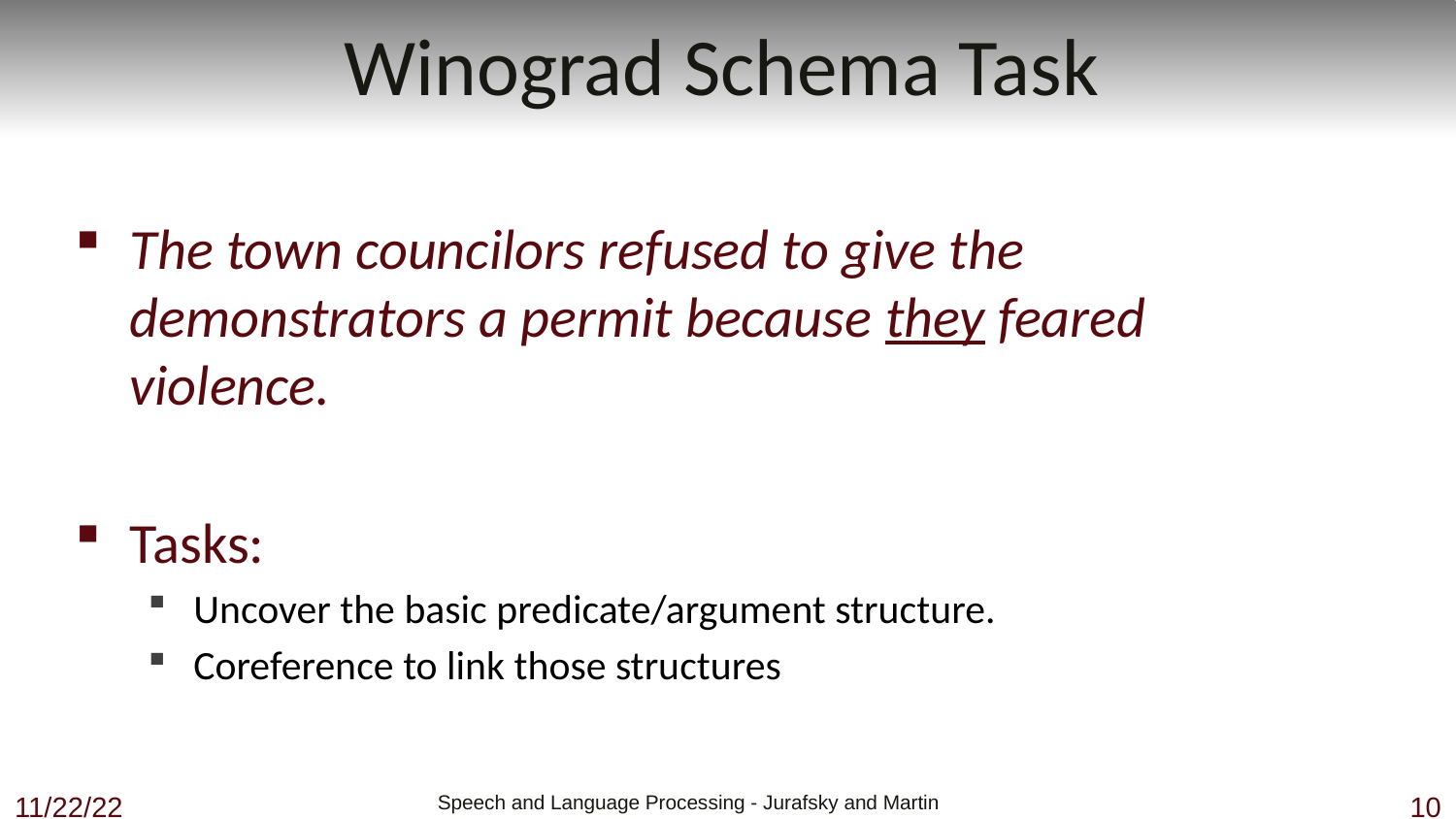

# Winograd Schema Task

The town councilors refused to give the demonstrators a permit because they feared violence.

Tasks:
Uncover the basic predicate/argument structure.
Coreference to link those structures
11/22/22
                                         Speech and Language Processing - Jurafsky and Martin
10